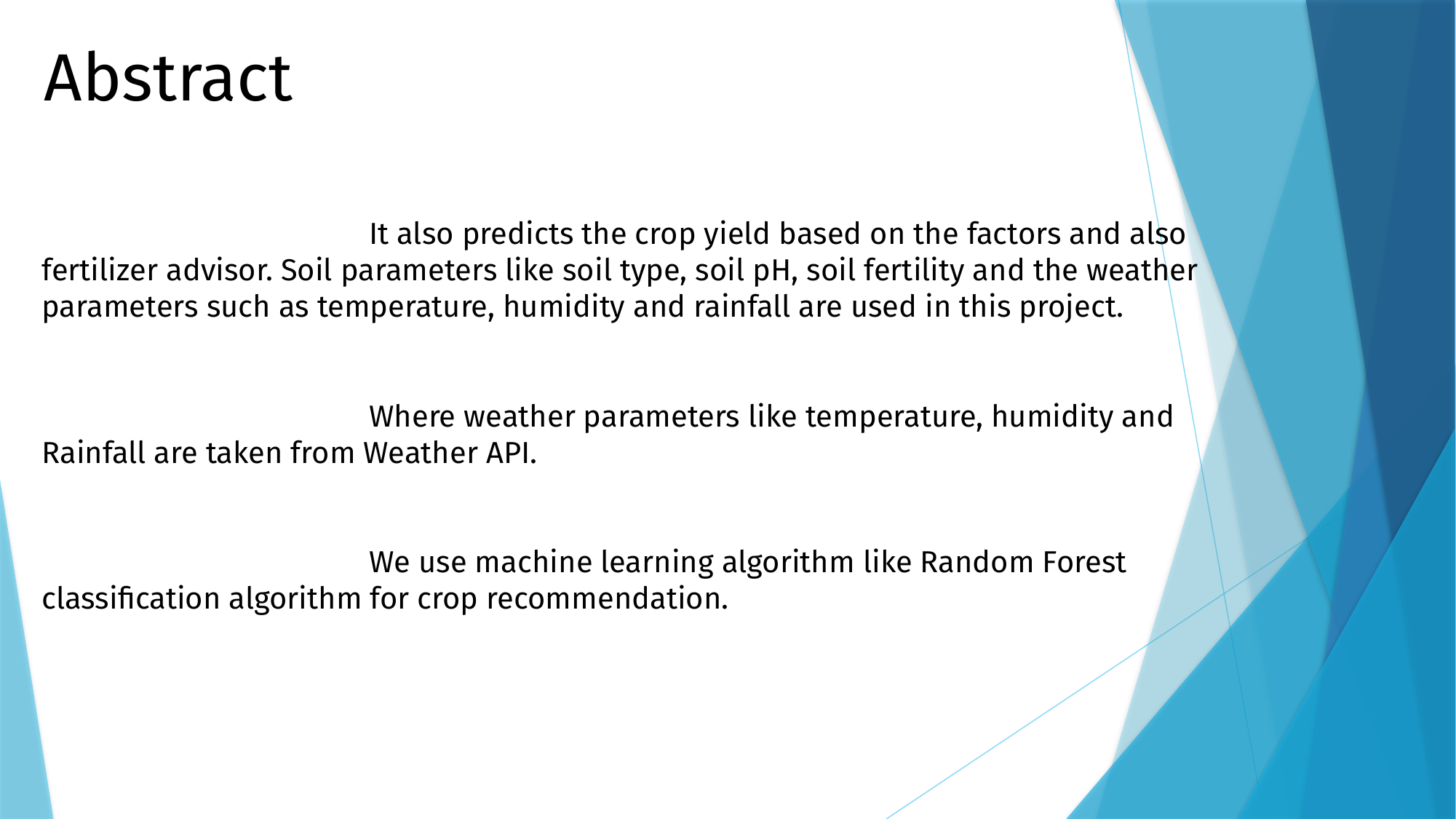

Abstract

			It also predicts the crop yield based on the factors and also fertilizer advisor. Soil parameters like soil type, soil pH, soil fertility and the weather parameters such as temperature, humidity and rainfall are used in this project.

			Where weather parameters like temperature, humidity and Rainfall are taken from Weather API.

			We use machine learning algorithm like Random Forest classification algorithm for crop recommendation.